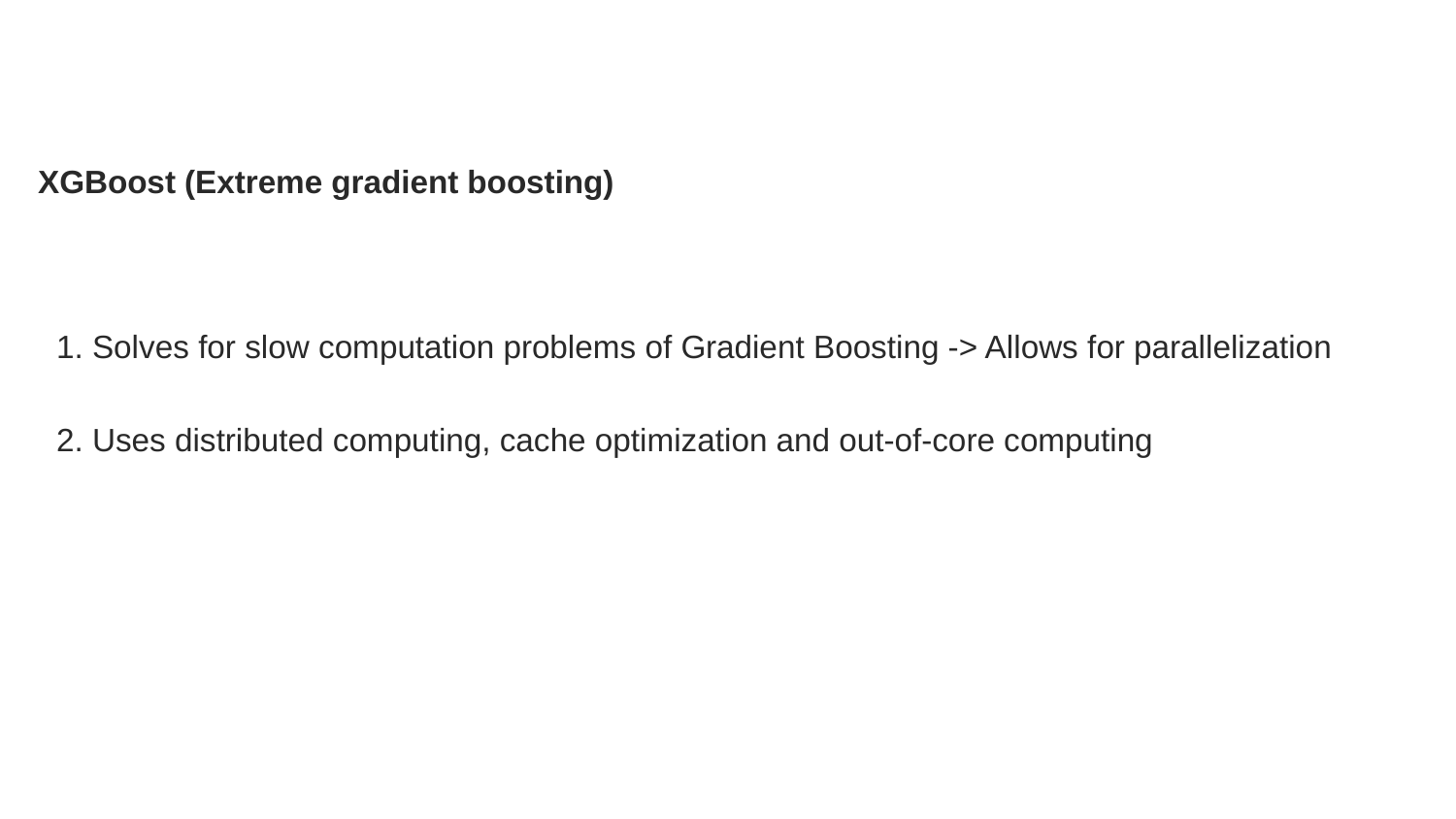

XGBoost (Extreme gradient boosting)

1. Solves for slow computation problems of Gradient Boosting -> Allows for parallelization
2. Uses distributed computing, cache optimization and out-of-core computing